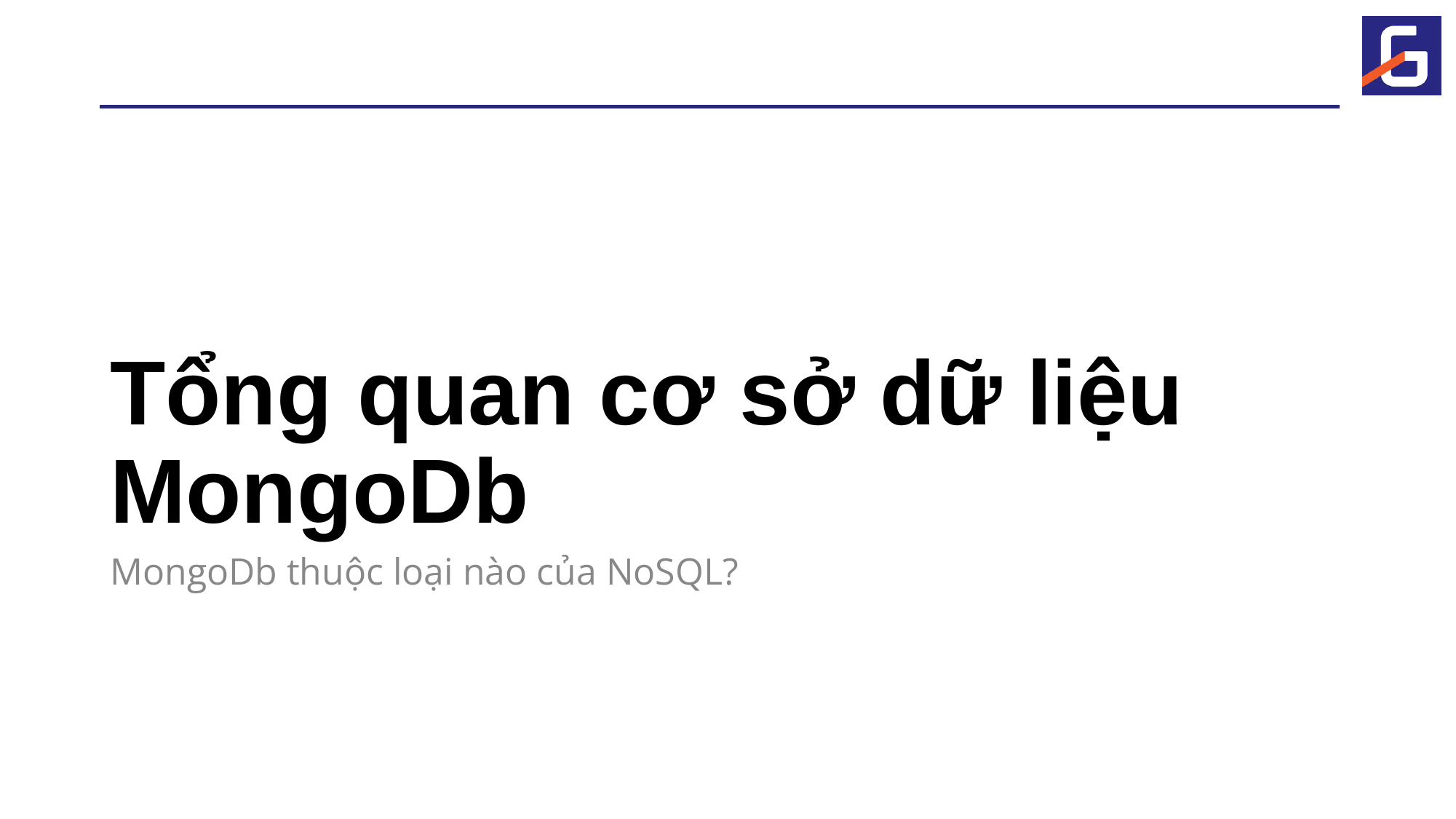

# Tổng quan cơ sở dữ liệu MongoDb
MongoDb thuộc loại nào của NoSQL?